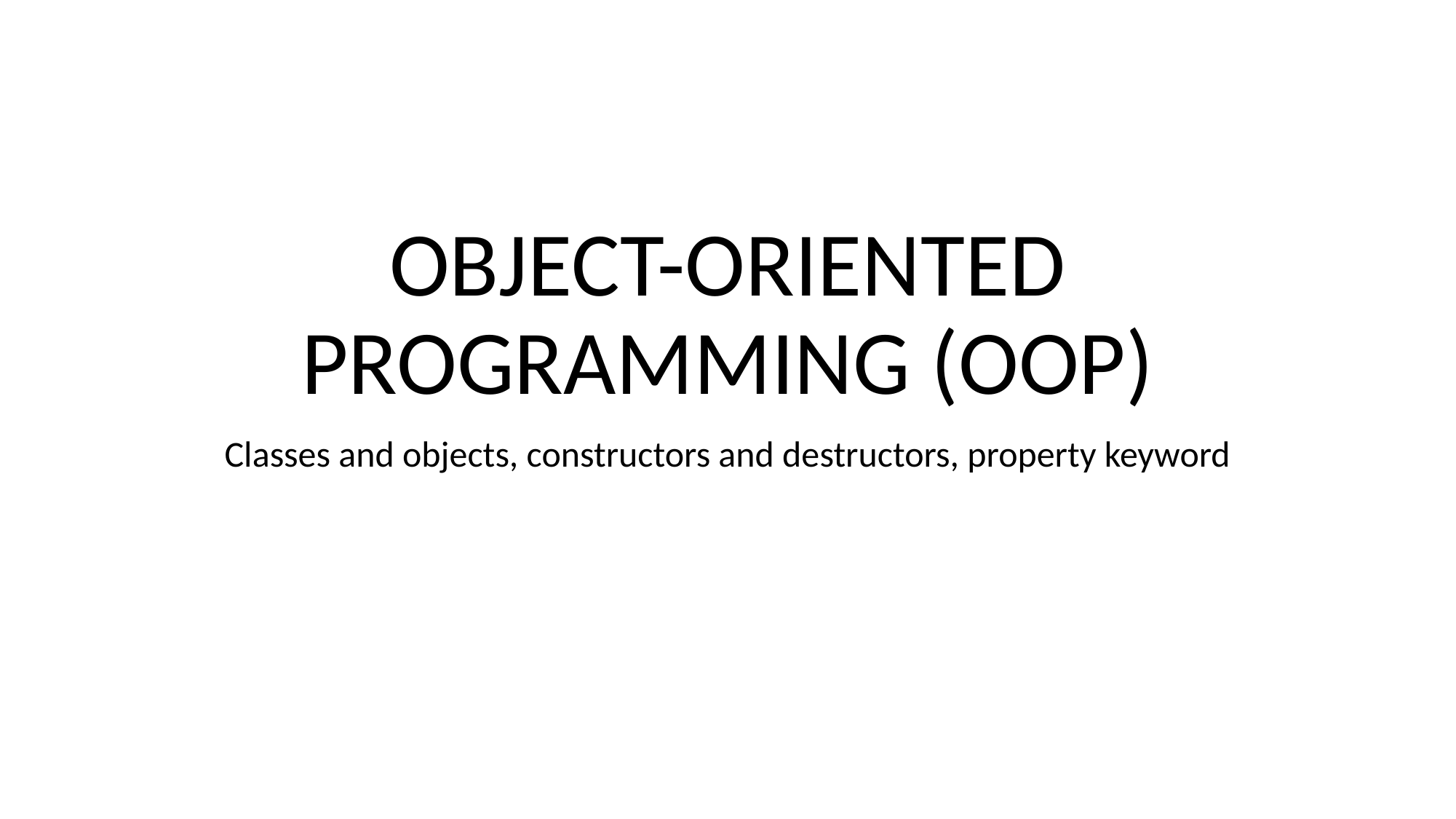

# OBJECT-ORIENTED PROGRAMMING (OOP)
Classes and objects, constructors and destructors, property keyword